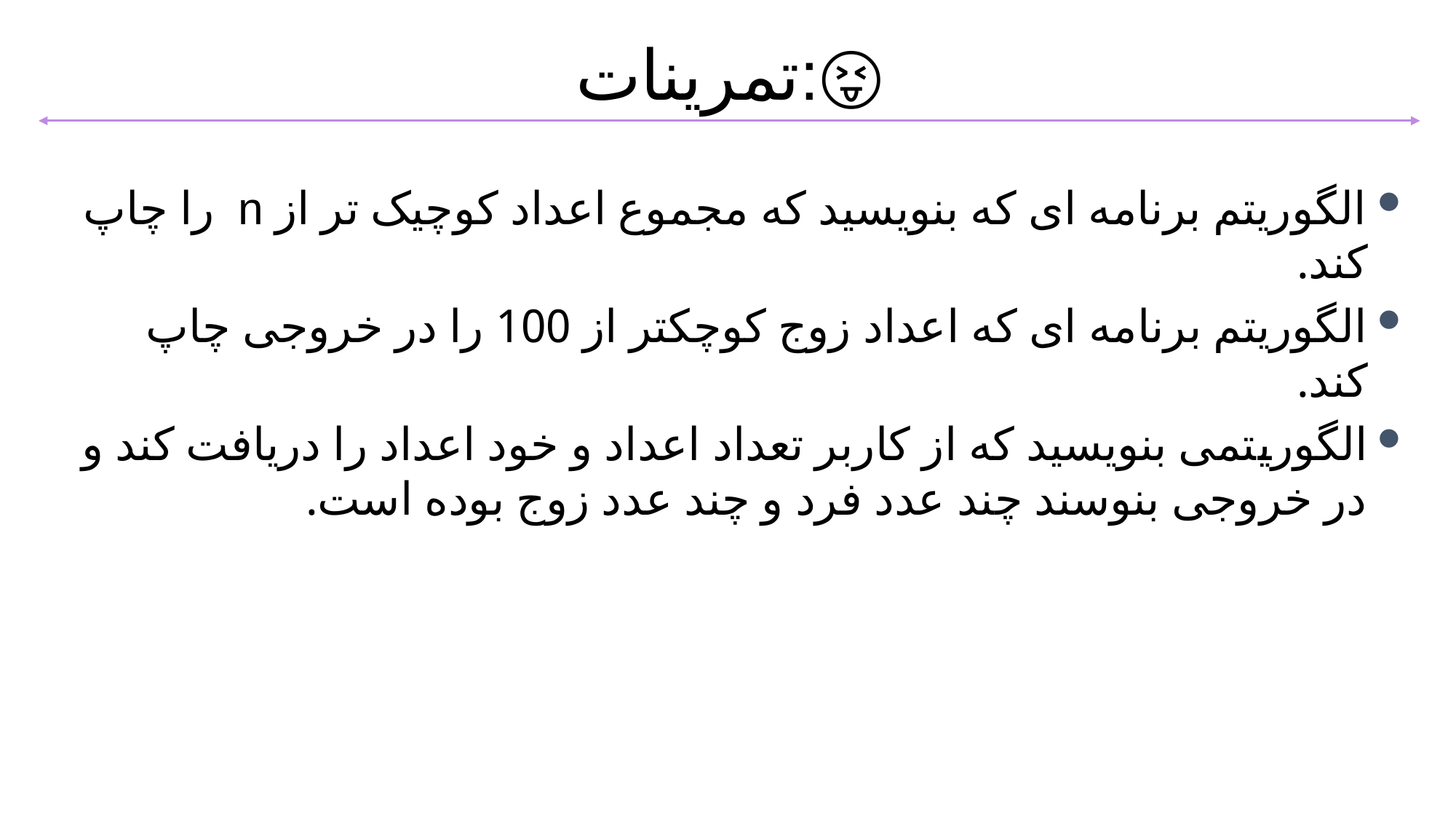

تمرینات:😝
الگوریتم برنامه ای که بنویسید که مجموع اعداد کوچیک تر از n  را چاپ کند.
الگوریتم برنامه ای که اعداد زوج کوچکتر از 100 را در خروجی چاپ کند.
الگوریتمی بنویسید که از کاربر تعداد اعداد و خود اعداد را دریافت کند و در خروجی بنوسند چند عدد فرد و چند عدد زوج بوده است.